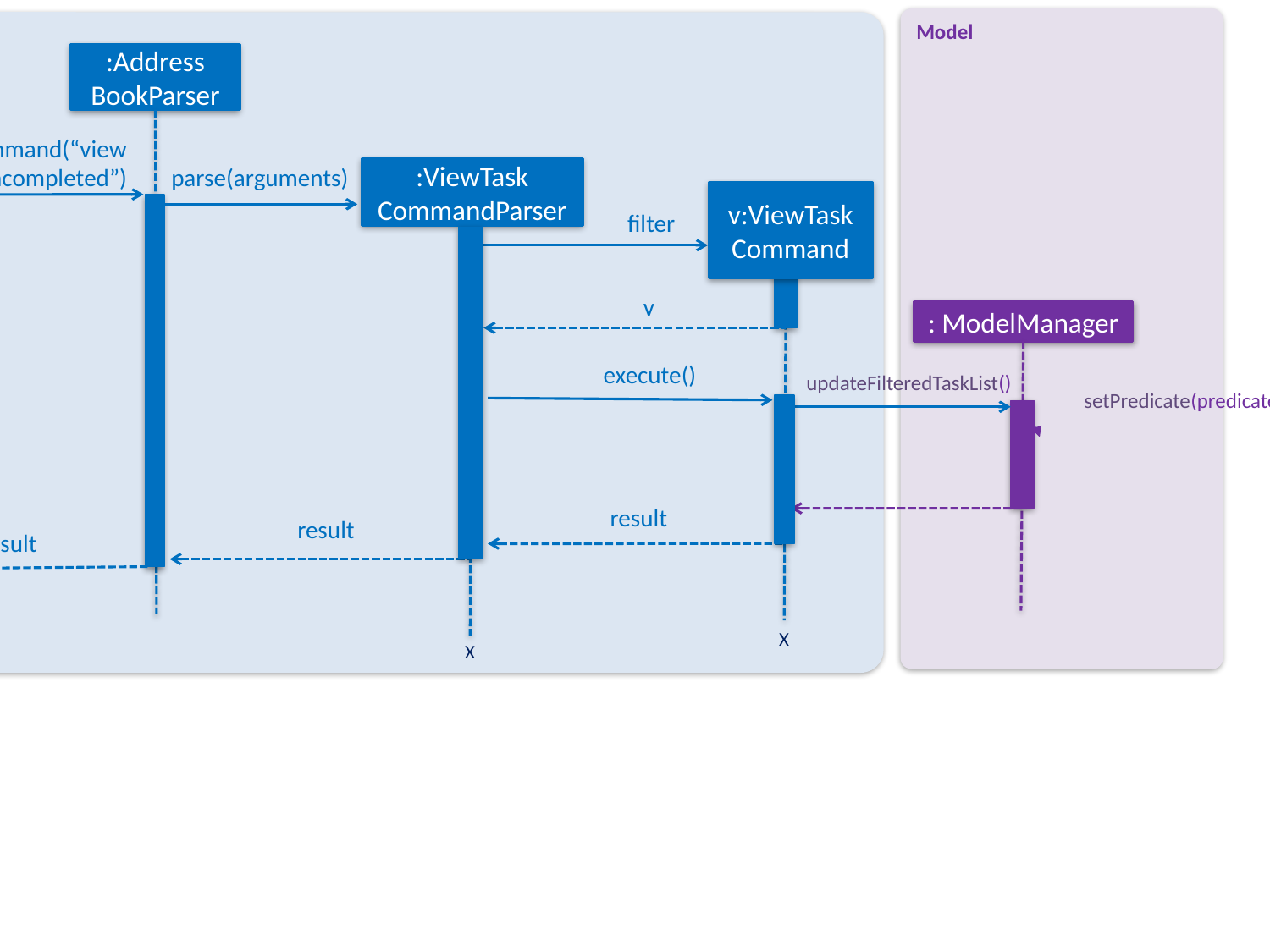

Model
Logic
:Address
BookParser
:LogicManager
execute(“view uncompleted”)
parseCommand(“view uncompleted”)
:ViewTask
CommandParser
parse(arguments)

v:ViewTask
Command

filter

v
: ModelManager
execute()
updateFilteredTaskList()
setPredicate(predicate)

result
result
result
result
X
X